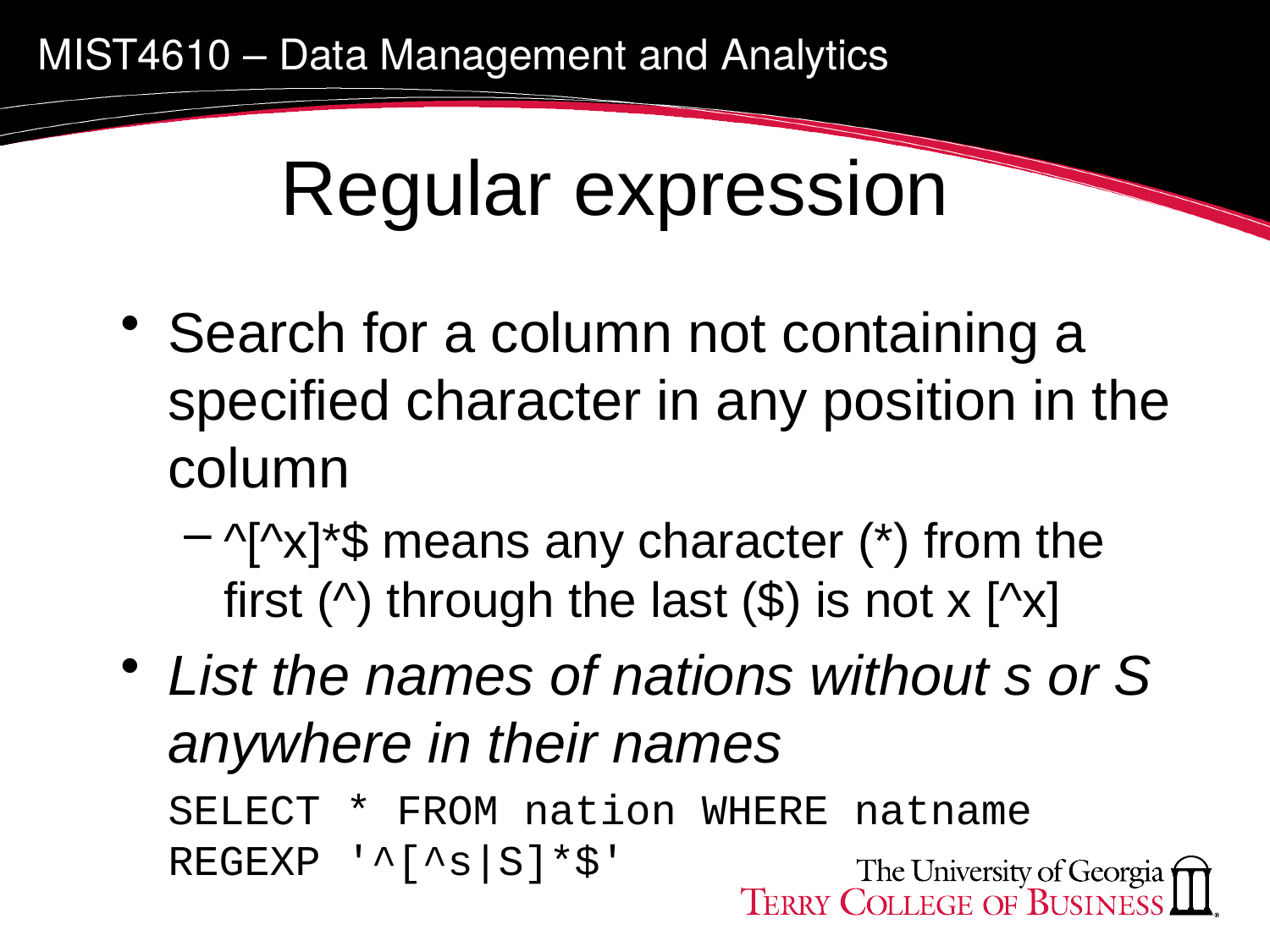

# Regular expression
Search for a column not containing a specified character in any position in the column
^[^x]*$ means any character (*) from the first (^) through the last ($) is not x [^x]
List the names of nations without s or S anywhere in their names
	SELECT * FROM nation WHERE natname REGEXP '^[^s|S]*$'